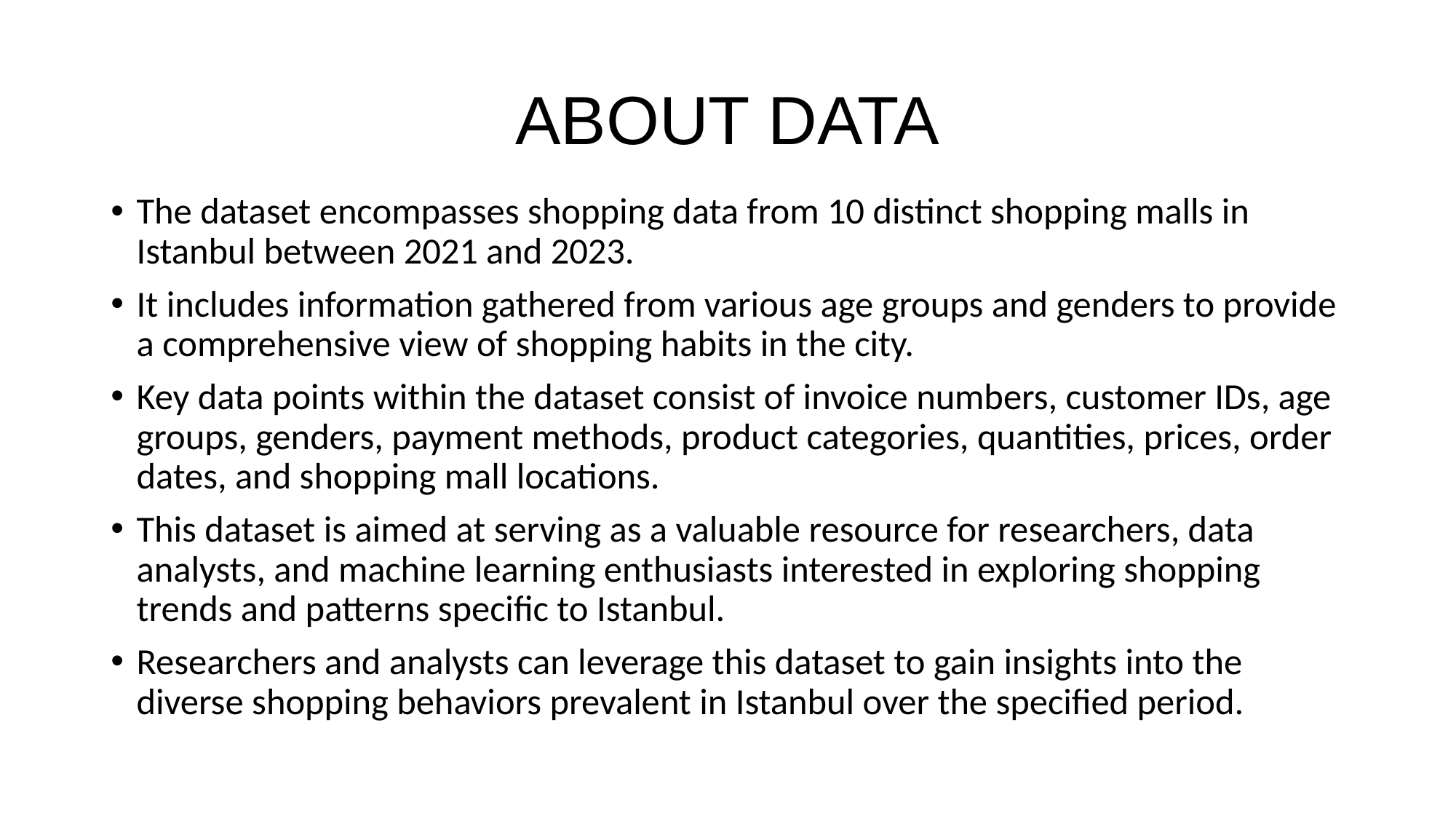

# ABOUT DATA
The dataset encompasses shopping data from 10 distinct shopping malls in Istanbul between 2021 and 2023.
It includes information gathered from various age groups and genders to provide a comprehensive view of shopping habits in the city.
Key data points within the dataset consist of invoice numbers, customer IDs, age groups, genders, payment methods, product categories, quantities, prices, order dates, and shopping mall locations.
This dataset is aimed at serving as a valuable resource for researchers, data analysts, and machine learning enthusiasts interested in exploring shopping trends and patterns specific to Istanbul.
Researchers and analysts can leverage this dataset to gain insights into the diverse shopping behaviors prevalent in Istanbul over the specified period.